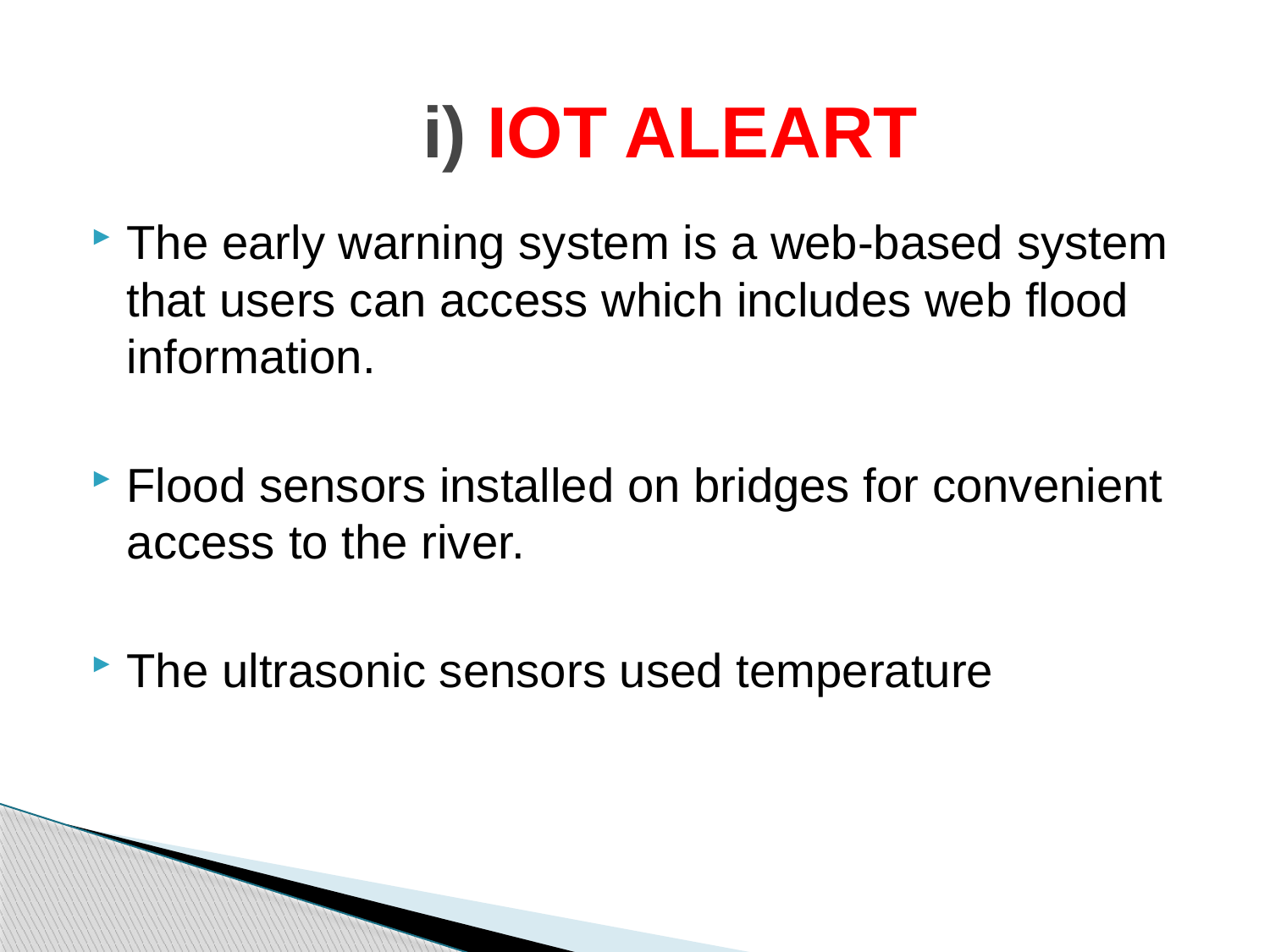

# i) IOT ALEART
The early warning system is a web-based system that users can access which includes web flood information.

Flood sensors installed on bridges for convenient access to the river.

The ultrasonic sensors used temperature